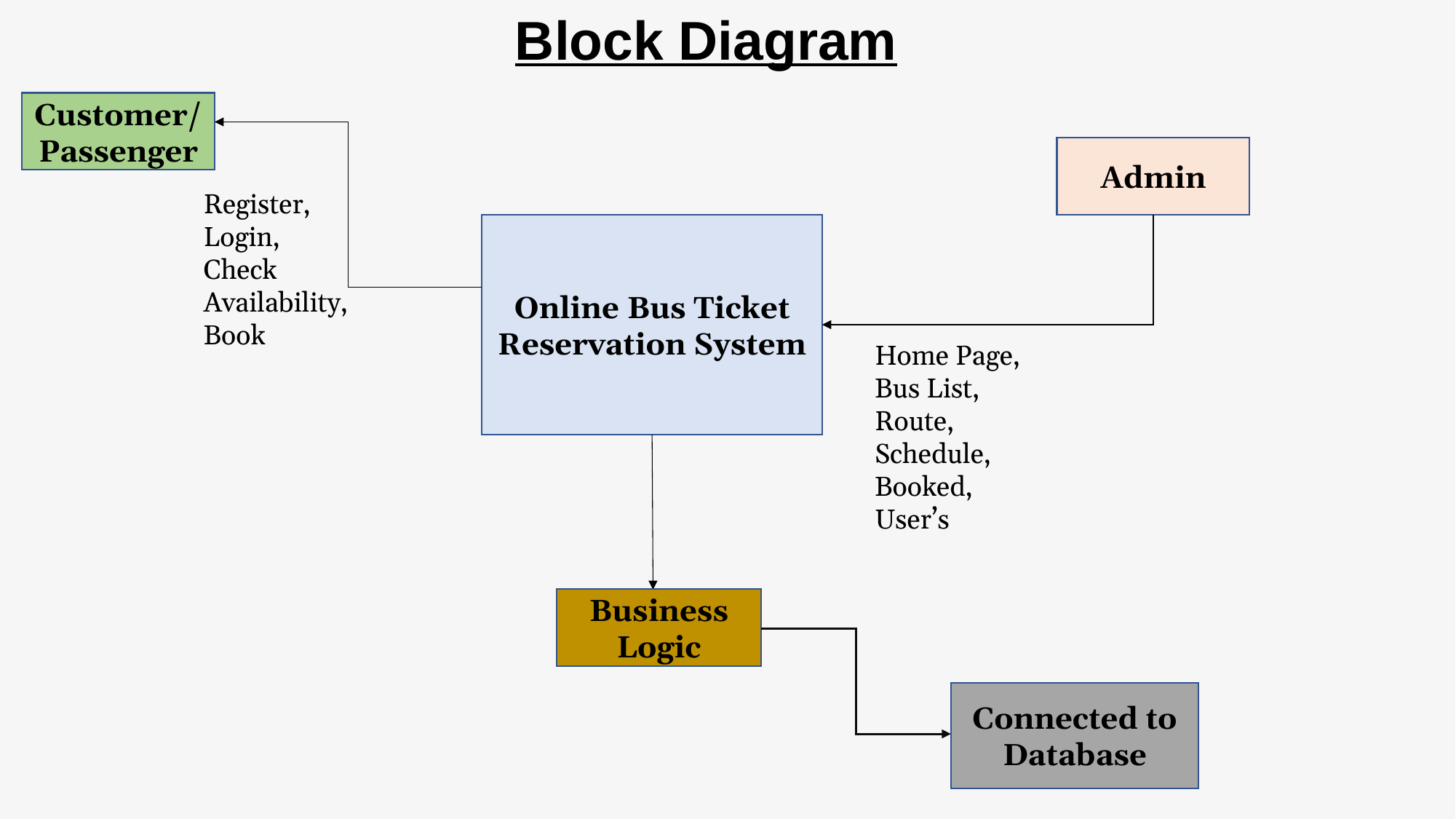

Block Diagram
Customer/Passenger
Admin
Register,
Login,
Check Availability,
Book
Online Bus Ticket Reservation System
Home Page, Bus List, Route,
Schedule, Booked, User’s
Business Logic
Connected to Database